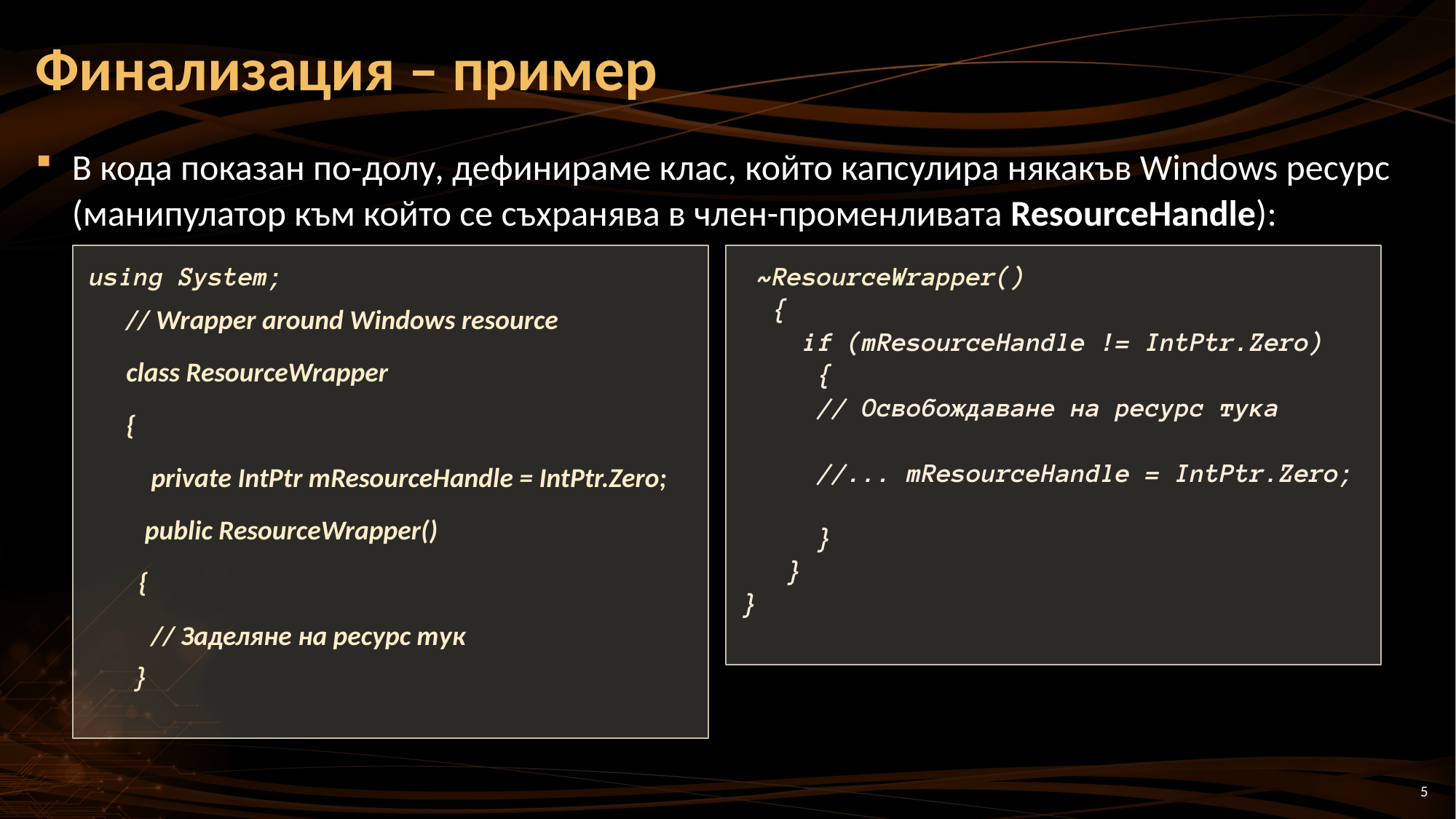

# Финализация – пример
В кода показан по-долу, дефинираме клас, който капсулира някакъв Windows ресурс (манипулатор към който се съхранява в член-променливата ResourceHandle):

using System;
// Wrapper around Windows resource
class ResourceWrapper
{
    private IntPtr mResourceHandle = IntPtr.Zero;
   public ResourceWrapper()
  {
    // Заделяне на ресурс тук
   }

 ~ResourceWrapper()
  {
    if (mResourceHandle != IntPtr.Zero)
     {
     // Освобождаване на ресурс тука
     //... mResourceHandle = IntPtr.Zero;
     }
   }
}

5